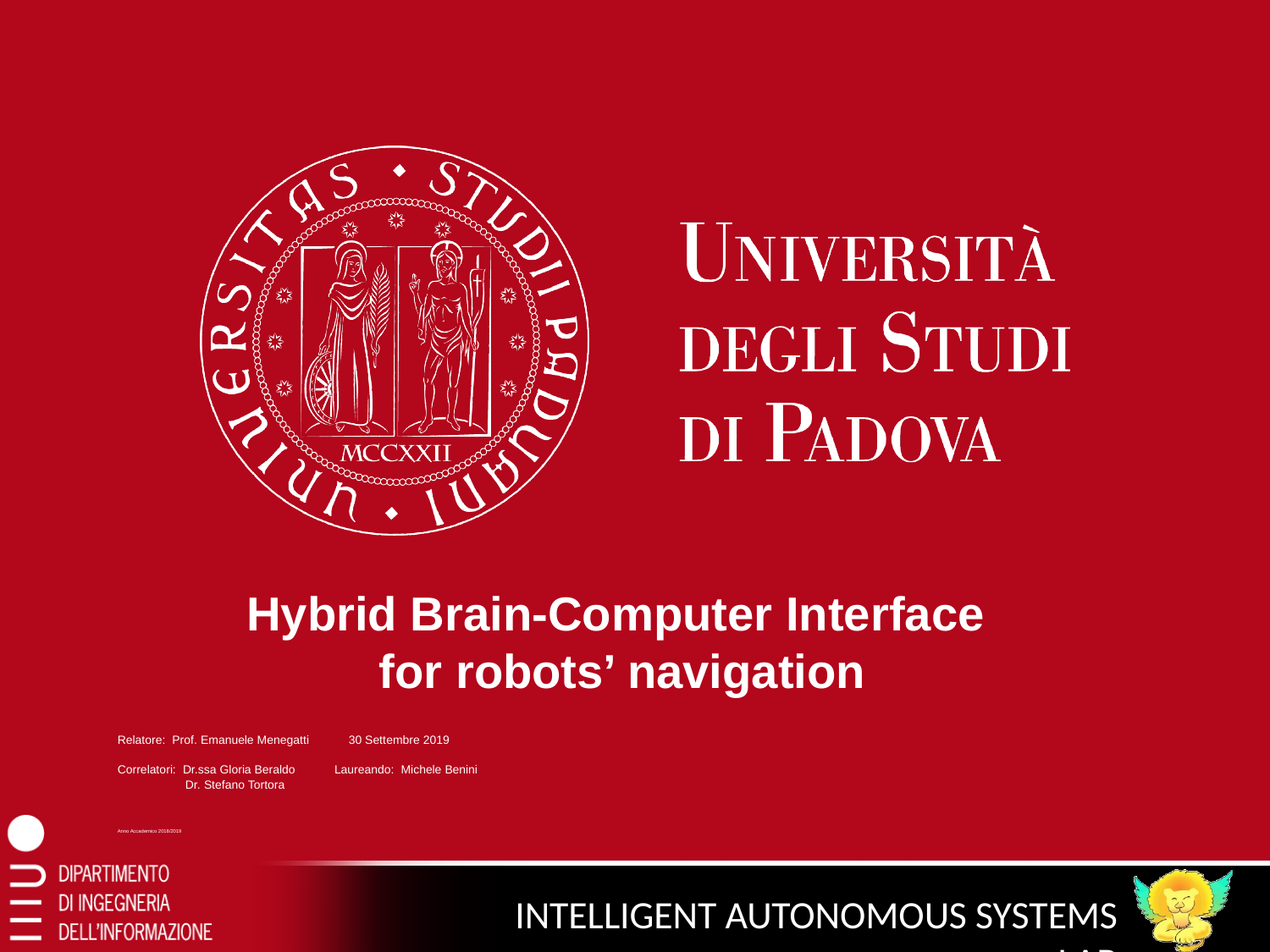

# Hybrid Brain-Computer Interface for robots’ navigation
Relatore:  Prof. Emanuele Menegatti        			30 Settembre 2019
Correlatori:  Dr.ssa Gloria Beraldo		     		 Laureando:  Michele Benini
                    Dr. Stefano Tortora

Anno Accademico 2018/2019